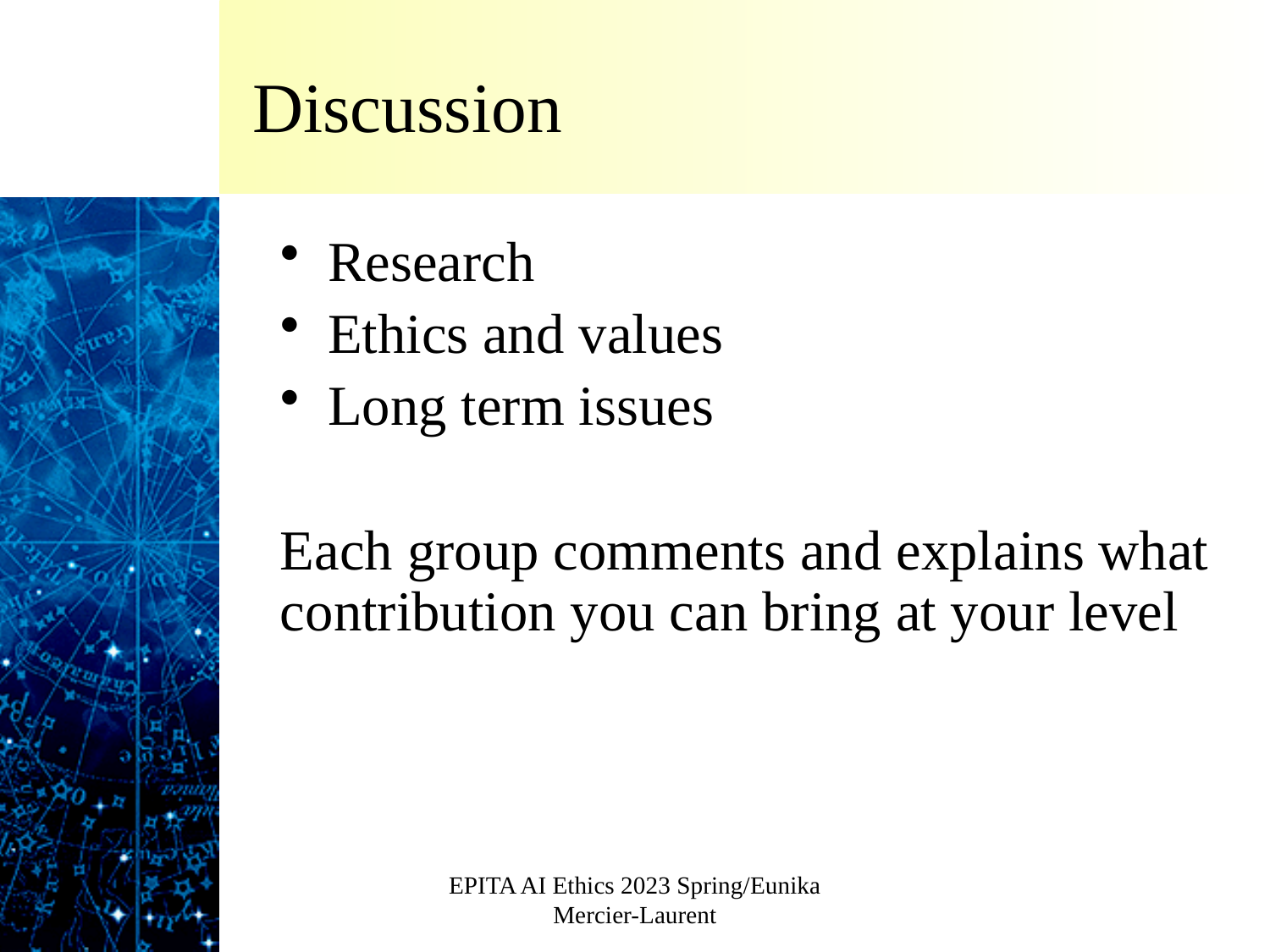

# Discussion
Research
Ethics and values
Long term issues

Each group comments and explains what contribution you can bring at your level
EPITA AI Ethics 2023 Spring/Eunika Mercier-Laurent